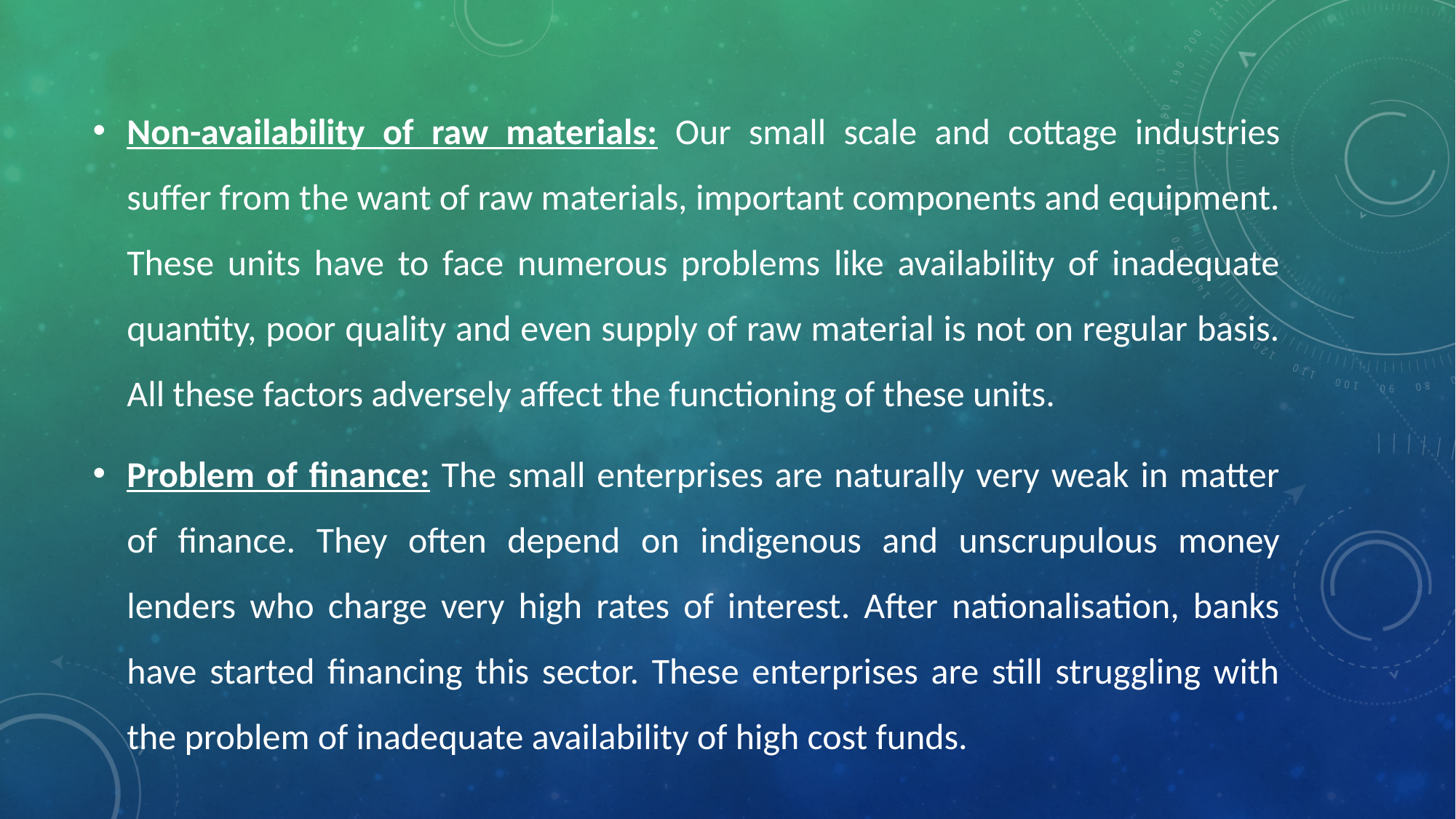

Non-availability of raw materials: Our small scale and cottage industries suffer from the want of raw materials, important components and equipment. These units have to face numerous problems like availability of inadequate quantity, poor quality and even supply of raw material is not on regular basis. All these factors adversely affect the functioning of these units.
Problem of finance: The small enterprises are naturally very weak in matter of finance. They often depend on indigenous and unscrupulous money lenders who charge very high rates of interest. After nationalisation, banks have started financing this sector. These enterprises are still struggling with the problem of inadequate availability of high cost funds.